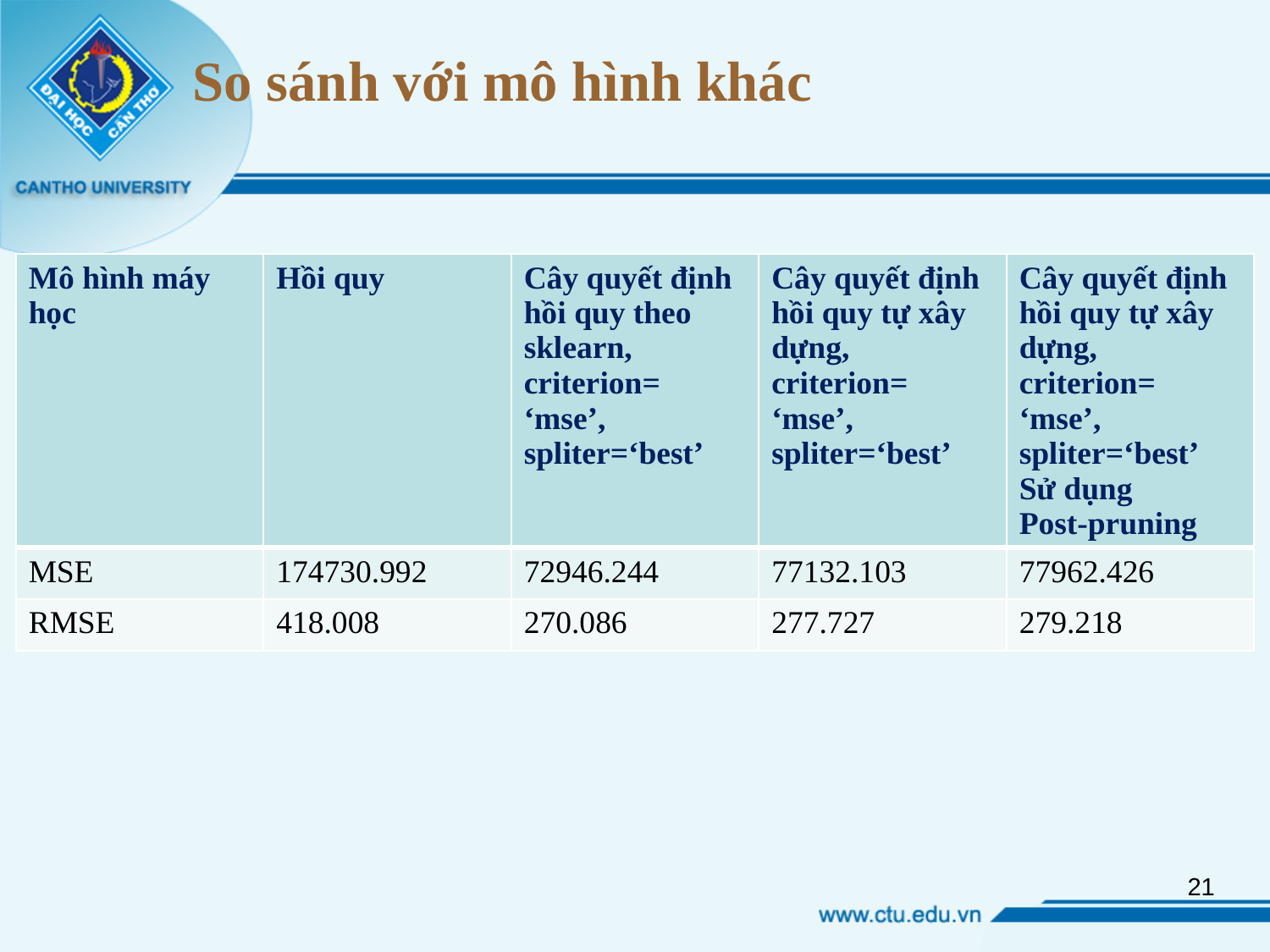

# So sánh với mô hình khác
| Mô hình máy học | Hồi quy | Cây quyết định hồi quy theo sklearn, criterion= ‘mse’, spliter=‘best’ | Cây quyết định hồi quy tự xây dựng, criterion= ‘mse’, spliter=‘best’ | Cây quyết định hồi quy tự xây dựng, criterion= ‘mse’, spliter=‘best’ Sử dụng Post-pruning |
| --- | --- | --- | --- | --- |
| MSE | 174730.992 | 72946.244 | 77132.103 | 77962.426 |
| RMSE | 418.008 | 270.086 | 277.727 | 279.218 |
21